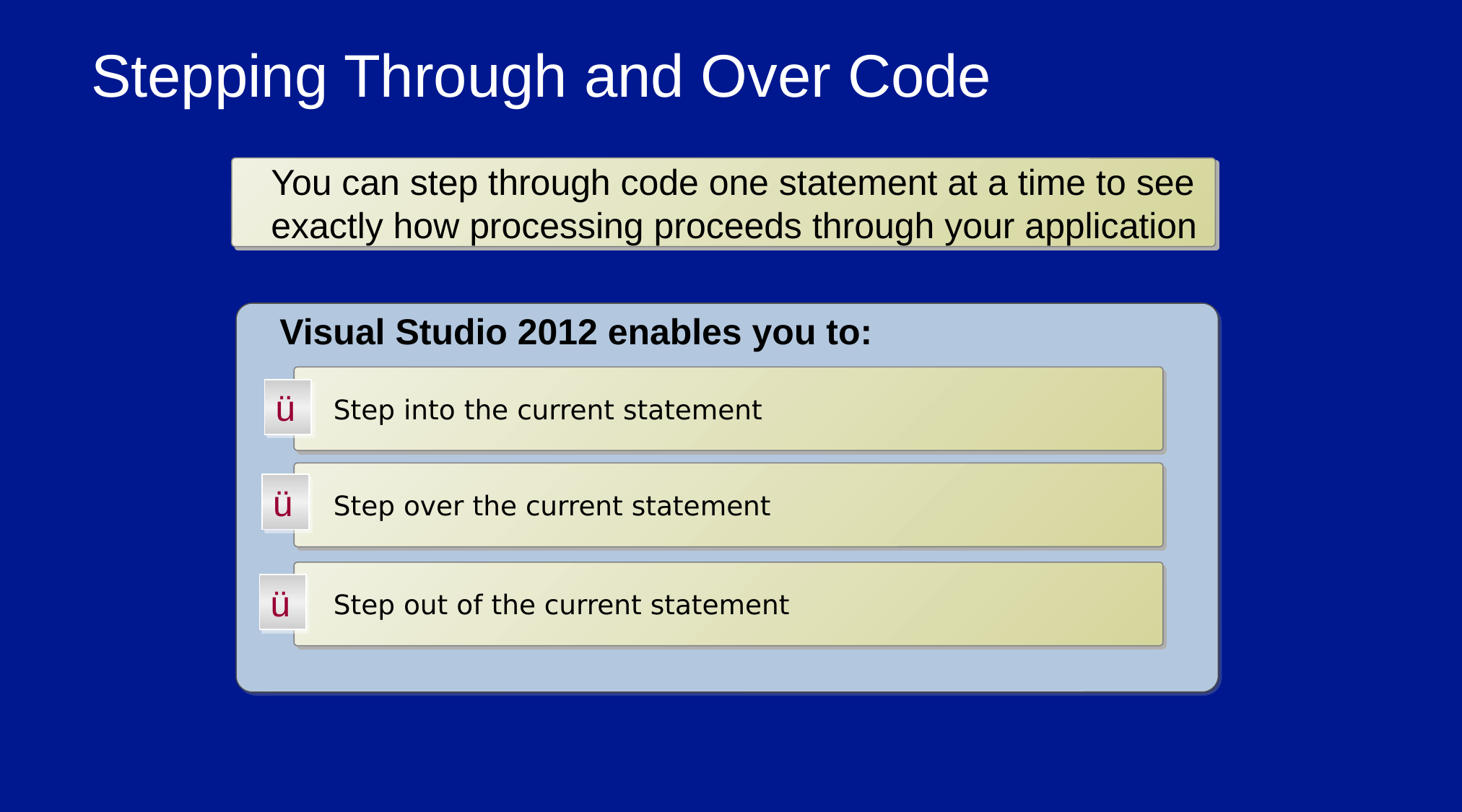

# Stepping Through and Over Code
You can step through code one statement at a time to see
exactly how processing proceeds through your application
   Visual Studio 2012 enables you to:
Step into the current statement
ü
Step over the current statement
ü
Step out of the current statement
ü